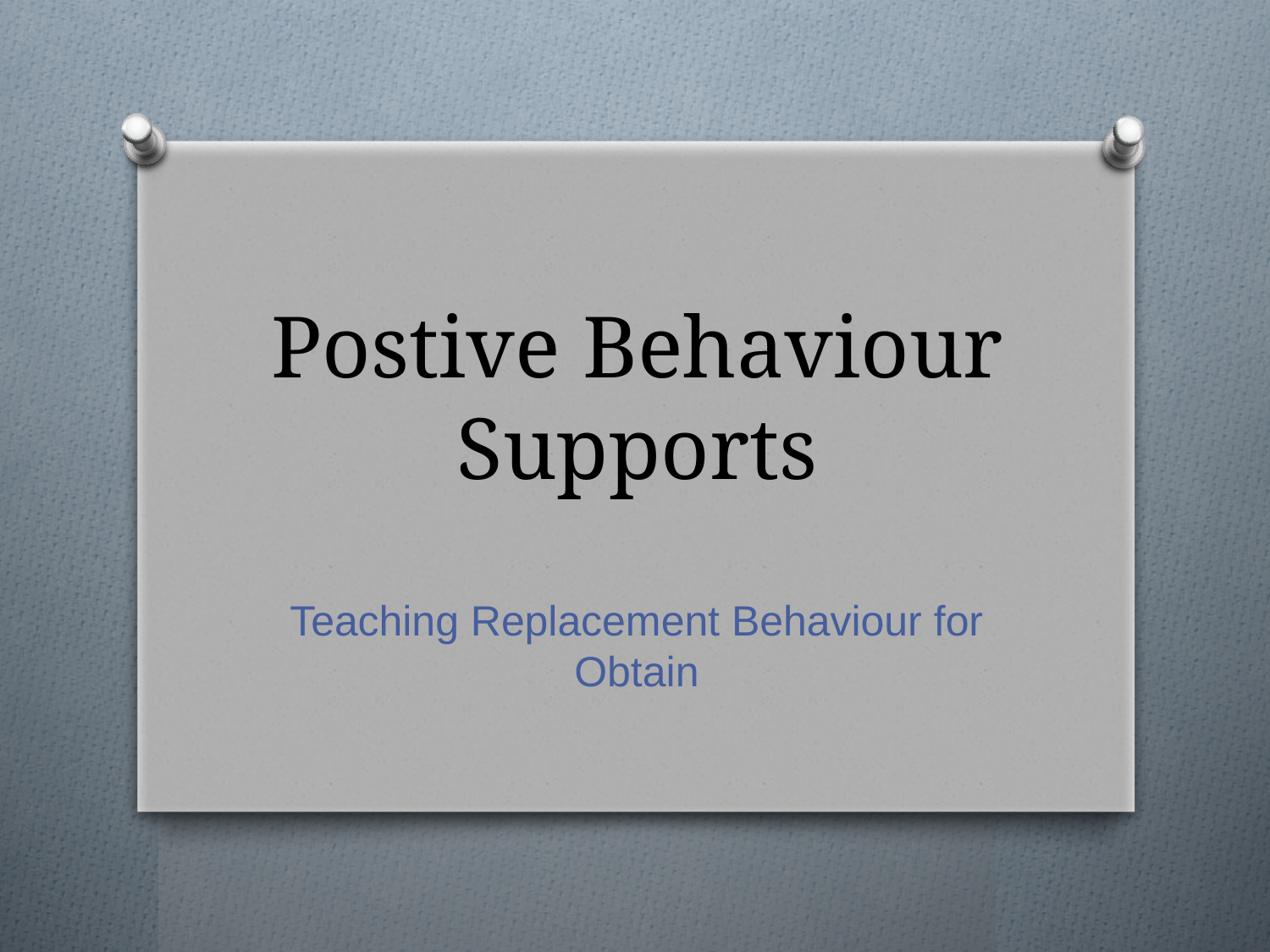

# Postive Behaviour Supports
Teaching Replacement Behaviour for Obtain